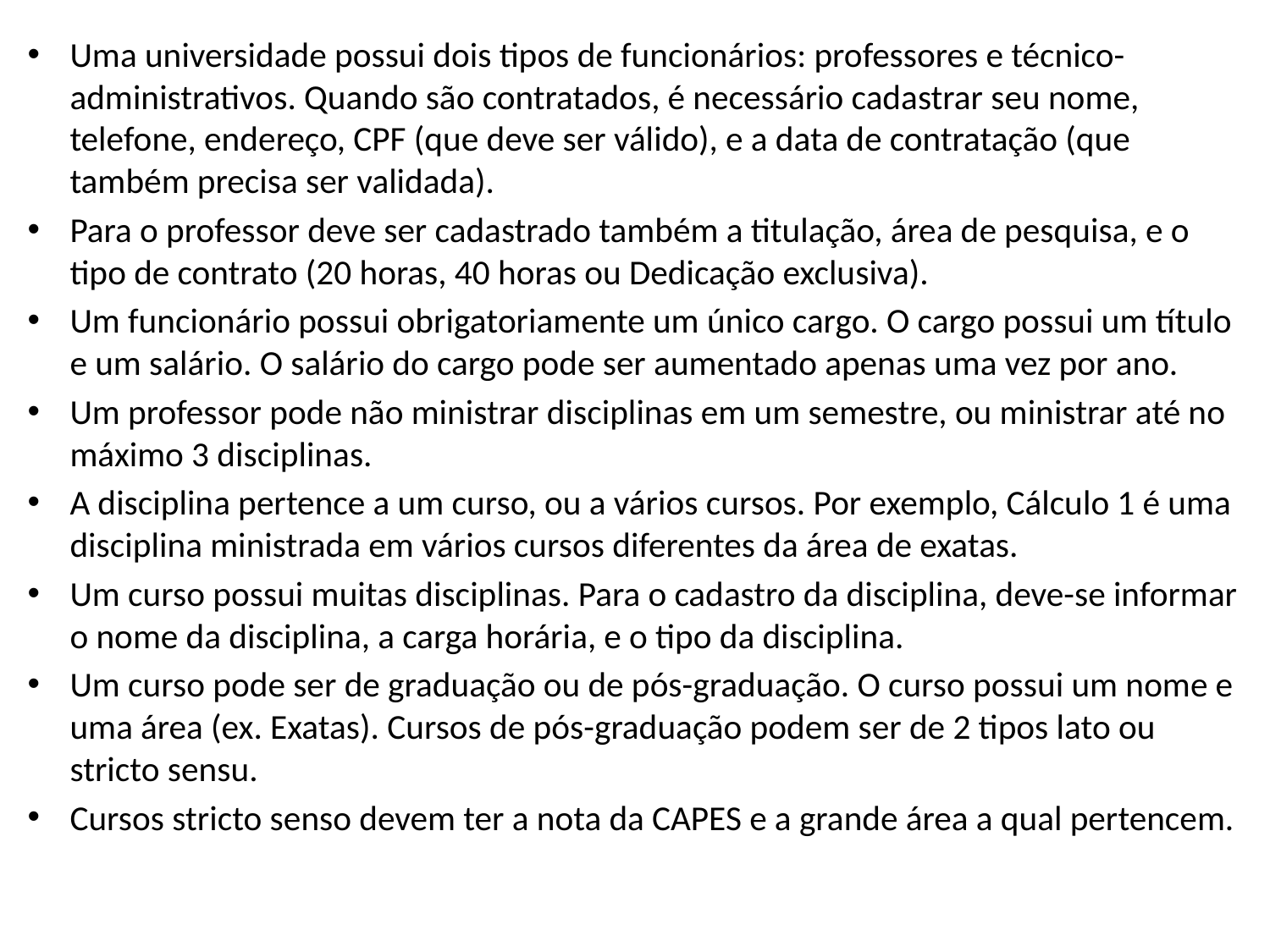

Uma universidade possui dois tipos de funcionários: professores e técnico-administrativos. Quando são contratados, é necessário cadastrar seu nome, telefone, endereço, CPF (que deve ser válido), e a data de contratação (que também precisa ser validada).
Para o professor deve ser cadastrado também a titulação, área de pesquisa, e o tipo de contrato (20 horas, 40 horas ou Dedicação exclusiva).
Um funcionário possui obrigatoriamente um único cargo. O cargo possui um título e um salário. O salário do cargo pode ser aumentado apenas uma vez por ano.
Um professor pode não ministrar disciplinas em um semestre, ou ministrar até no máximo 3 disciplinas.
A disciplina pertence a um curso, ou a vários cursos. Por exemplo, Cálculo 1 é uma disciplina ministrada em vários cursos diferentes da área de exatas.
Um curso possui muitas disciplinas. Para o cadastro da disciplina, deve-se informar o nome da disciplina, a carga horária, e o tipo da disciplina.
Um curso pode ser de graduação ou de pós-graduação. O curso possui um nome e uma área (ex. Exatas). Cursos de pós-graduação podem ser de 2 tipos lato ou stricto sensu.
Cursos stricto senso devem ter a nota da CAPES e a grande área a qual pertencem.